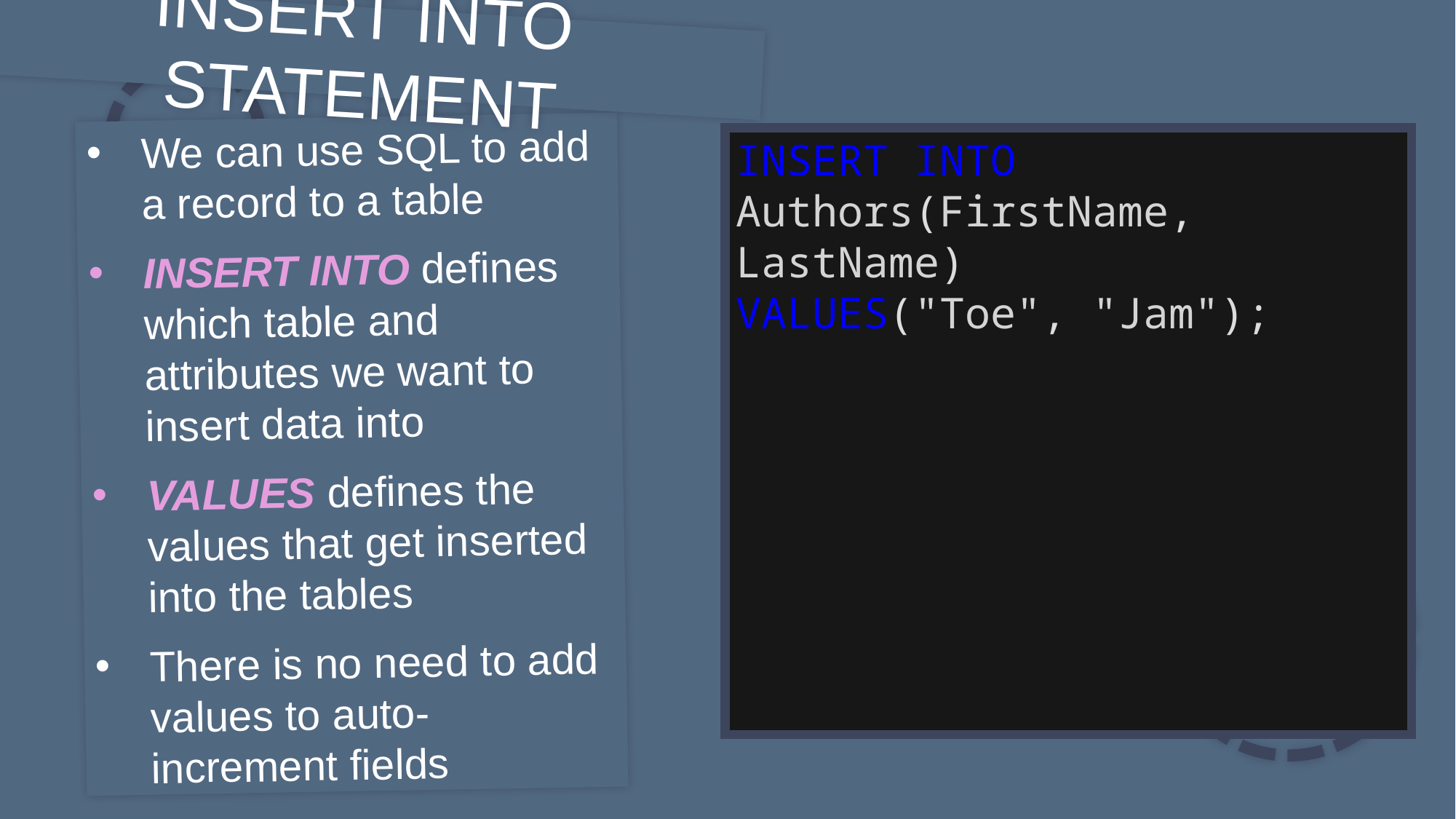

INSERT INTO STATEMENT

We can use SQL to add a record to a table
INSERT INTO defines which table and attributes we want to insert data into
VALUES defines the values that get inserted into the tables
There is no need to add values to auto-increment fields
INSERT INTO Authors(FirstName, LastName)
VALUES("Toe", "Jam");